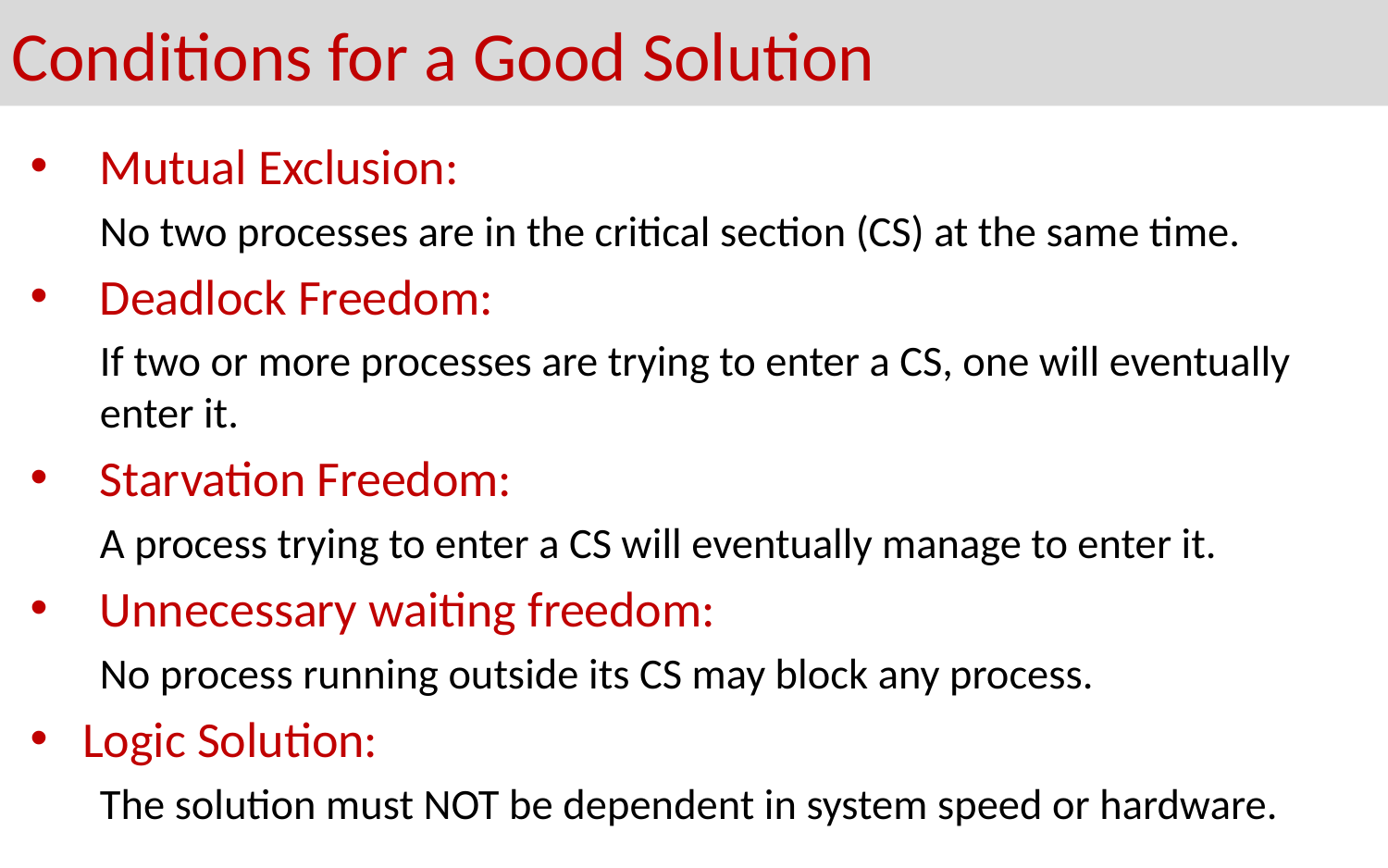

# Conditions for a Good Solution
Mutual Exclusion:
No two processes are in the critical section (CS) at the same time.
Deadlock Freedom:
If two or more processes are trying to enter a CS, one will eventually enter it.
Starvation Freedom:
A process trying to enter a CS will eventually manage to enter it.
Unnecessary waiting freedom:
No process running outside its CS may block any process.
Logic Solution:
The solution must NOT be dependent in system speed or hardware.